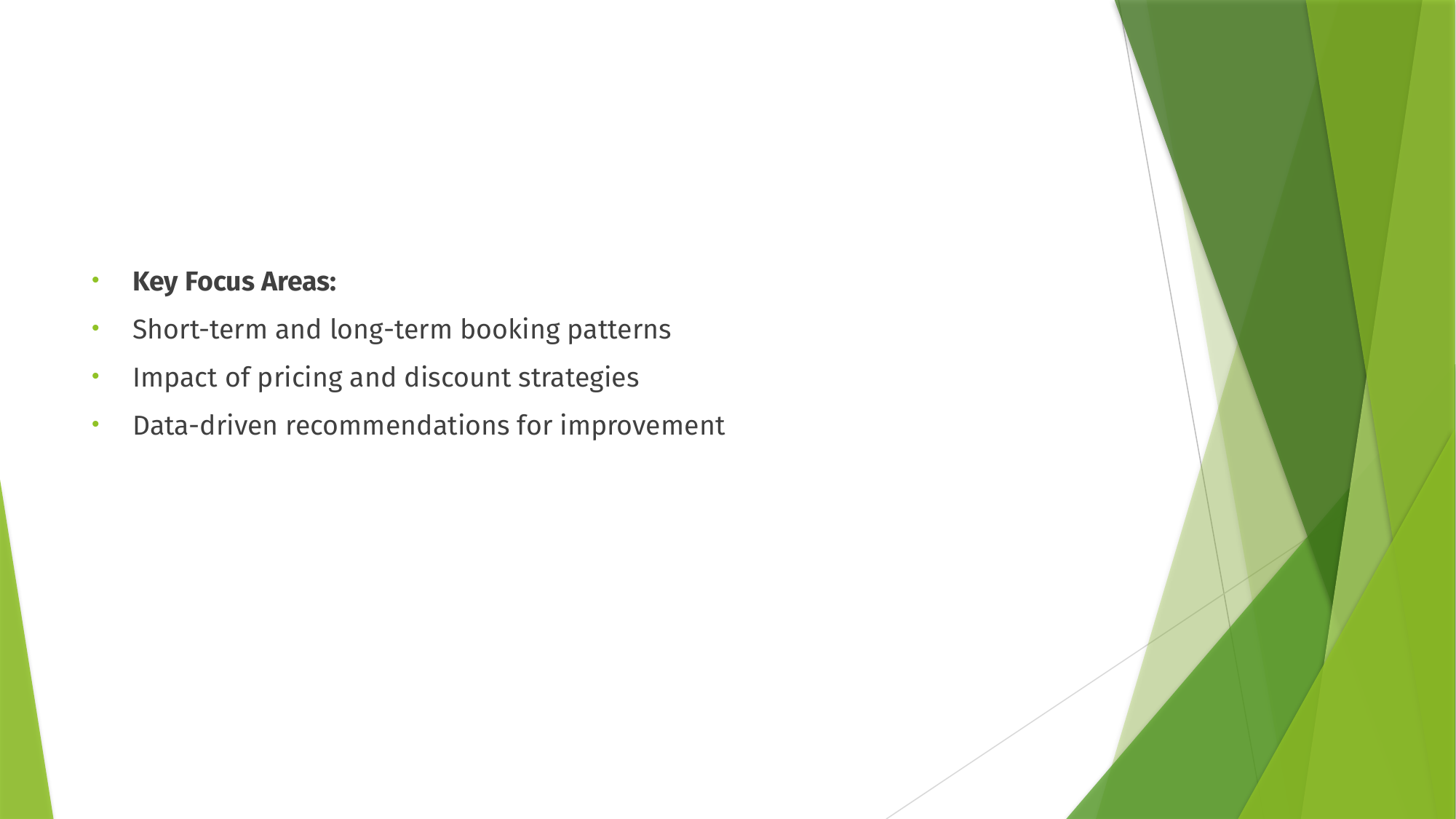

#
Key Focus Areas:
Short-term and long-term booking patterns
Impact of pricing and discount strategies
Data-driven recommendations for improvement